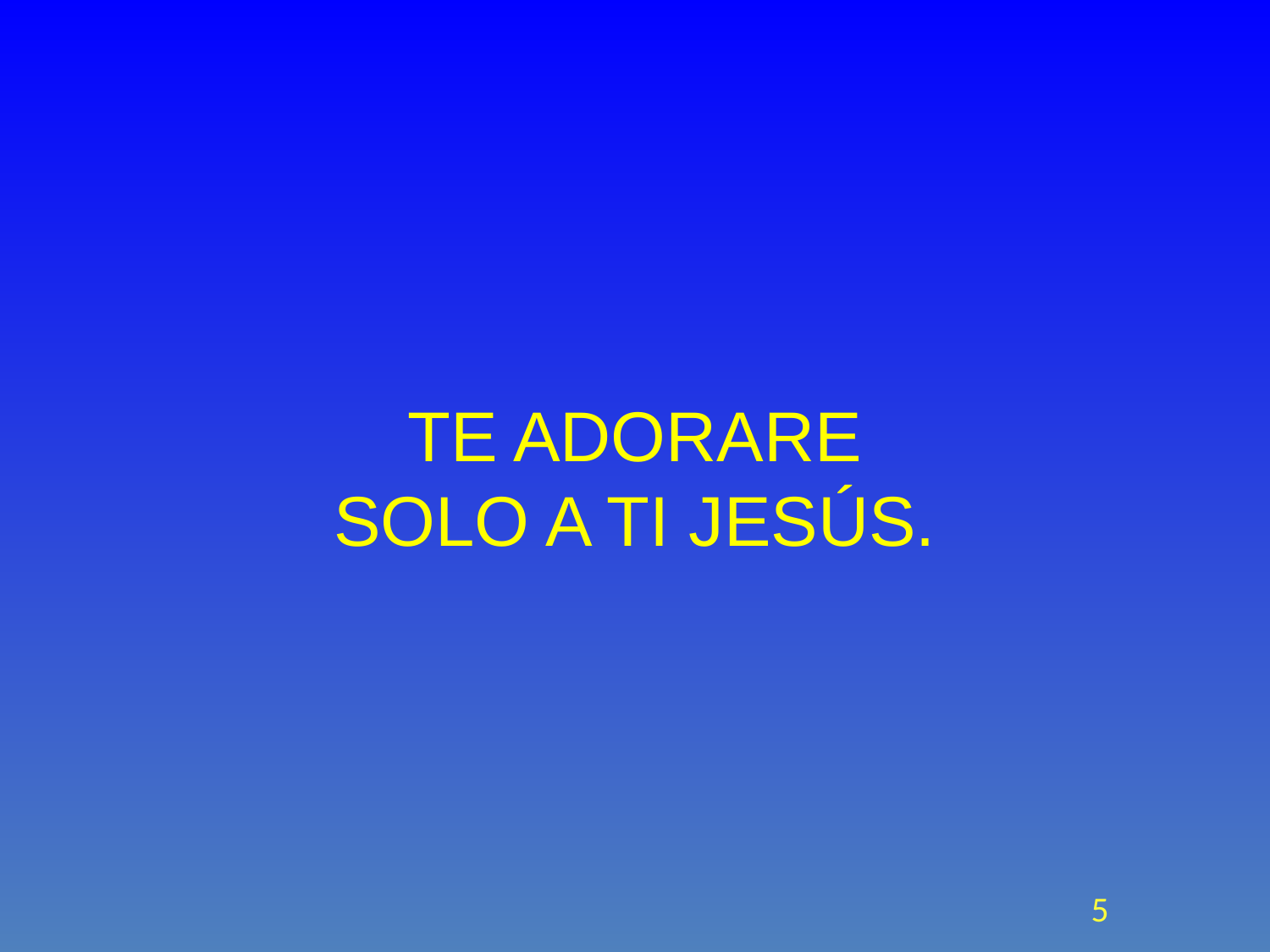

TE ADORARE
SOLO A TI JESÚS.

5